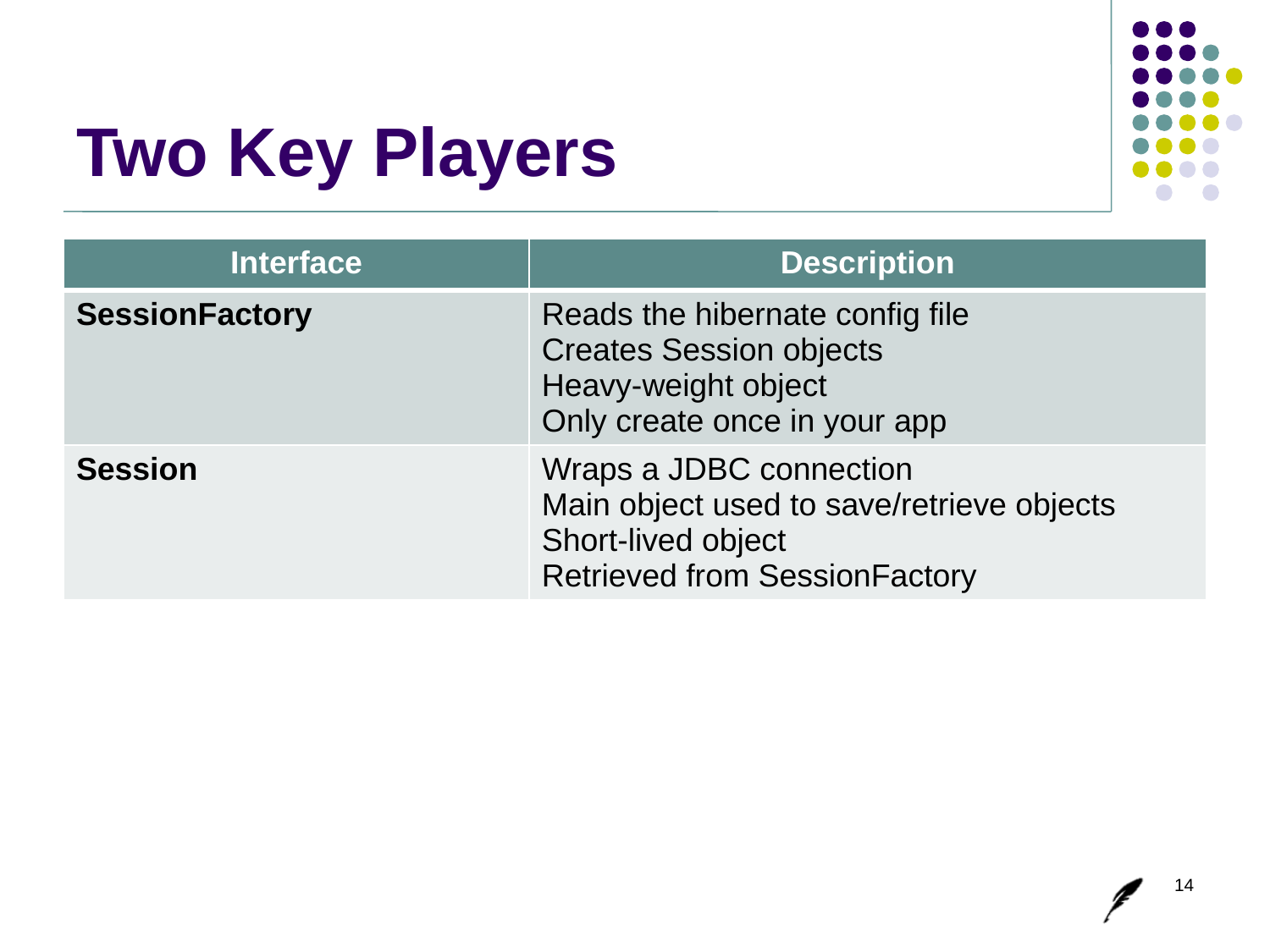

# Two Key Players
| Interface | Description |
| --- | --- |
| SessionFactory | Reads the hibernate config file Creates Session objects Heavy-weight object Only create once in your app |
| Session | Wraps a JDBC connection Main object used to save/retrieve objects Short-lived object Retrieved from SessionFactory |
14